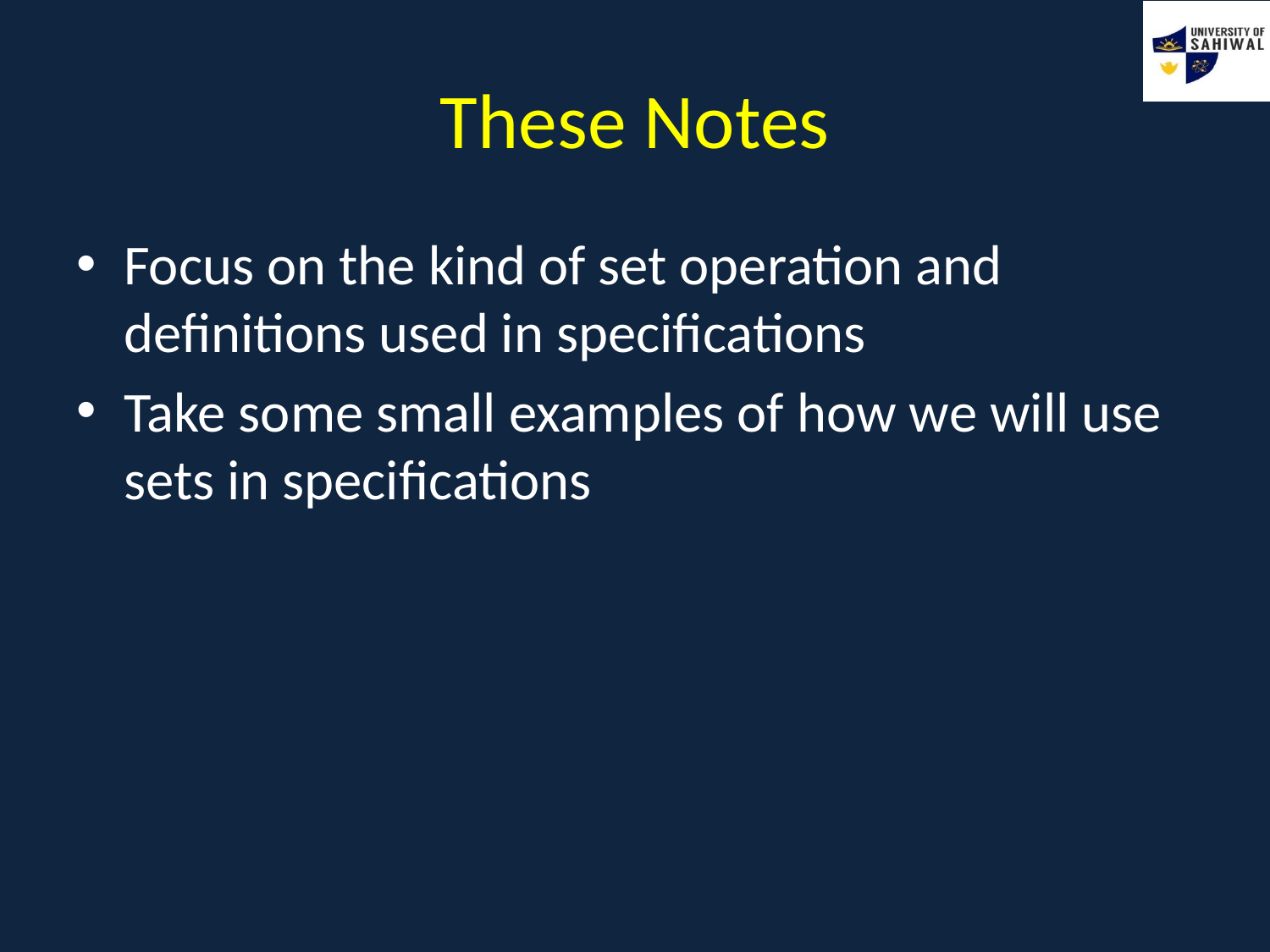

# These Notes
Focus on the kind of set operation and  definitions used in specifications
Take some small examples of how we will use  sets in specifications